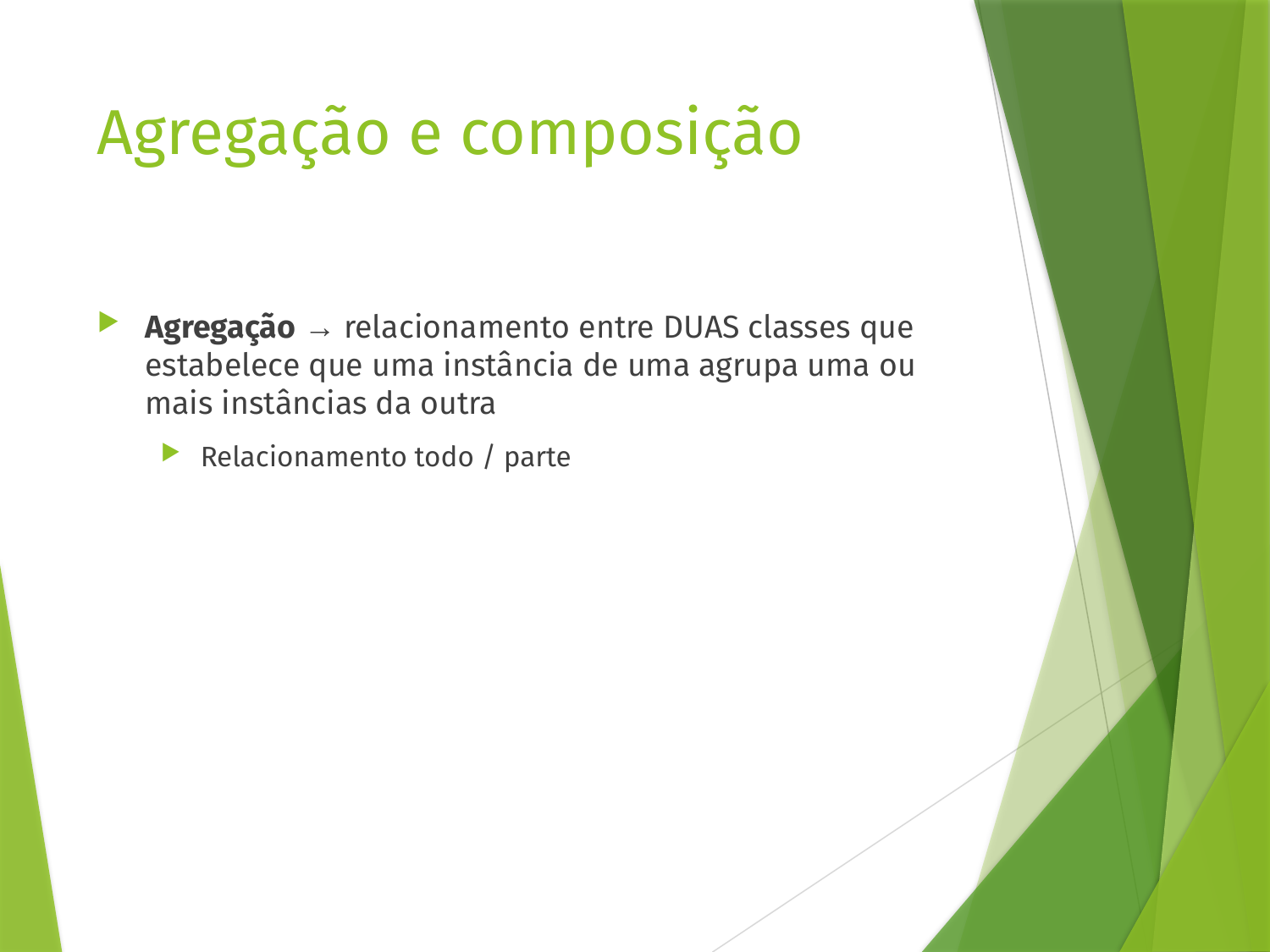

# Agregação e composição
Agregação → relacionamento entre DUAS classes que estabelece que uma instância de uma agrupa uma ou mais instâncias da outra
Relacionamento todo / parte